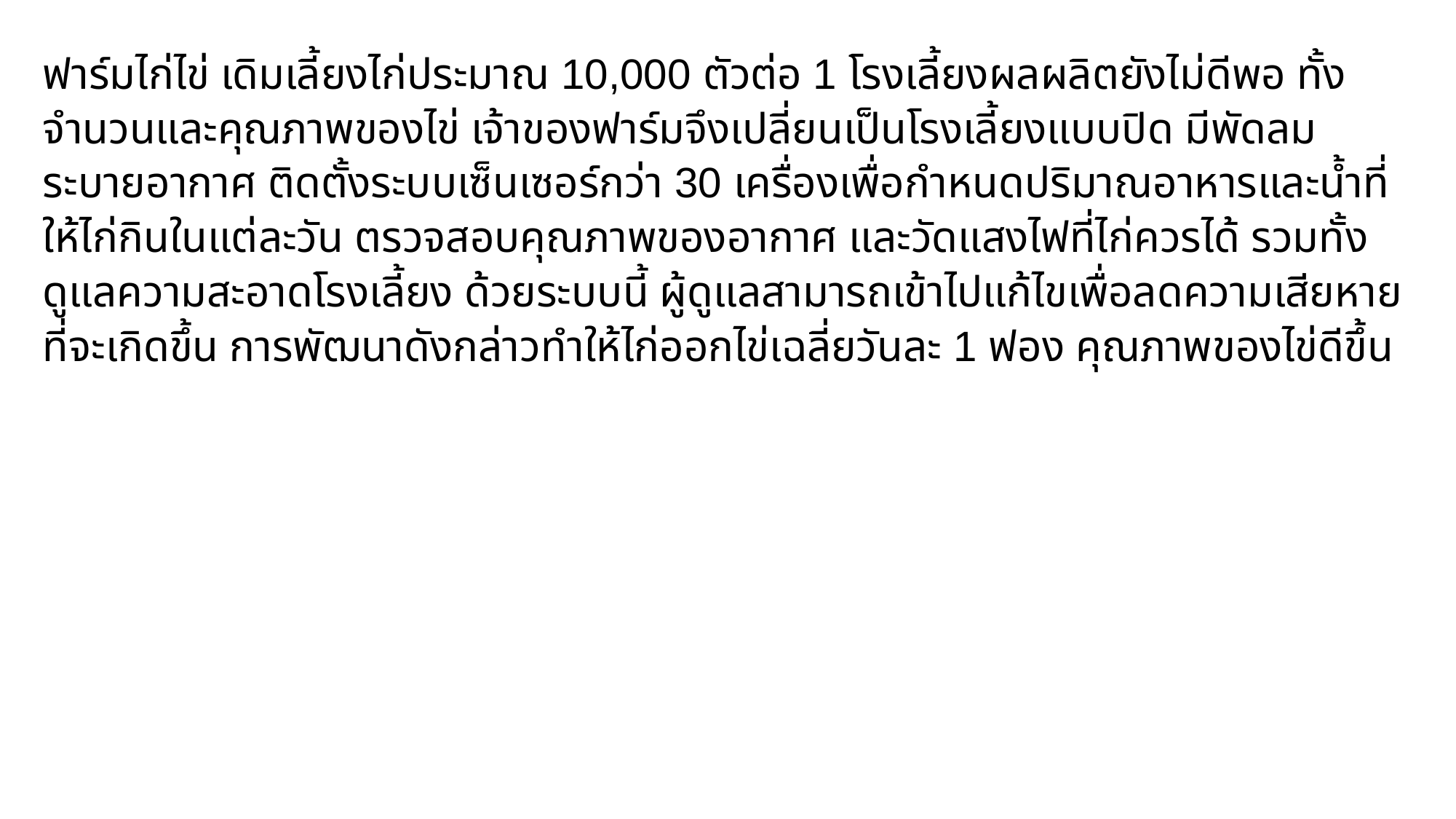

ฟาร์มไก่ไข่ เดิมเลี้ยงไก่ประมาณ 10,000 ตัวต่อ 1 โรงเลี้ยงผลผลิตยังไม่ดีพอ ทั้งจำนวนและคุณภาพของไข่ เจ้าของฟาร์มจึงเปลี่ยนเป็นโรงเลี้ยงแบบปิด มีพัดลมระบายอากาศ ติดตั้งระบบเซ็นเซอร์กว่า 30 เครื่องเพื่อกำหนดปริมาณอาหารและน้ำที่ให้ไก่กินในแต่ละวัน ตรวจสอบคุณภาพของอากาศ และวัดแสงไฟที่ไก่ควรได้ รวมทั้งดูแลความสะอาดโรงเลี้ยง ด้วยระบบนี้ ผู้ดูแลสามารถเข้าไปแก้ไขเพื่อลดความเสียหายที่จะเกิดขึ้น การพัฒนาดังกล่าวทำให้ไก่ออกไข่เฉลี่ยวันละ 1 ฟอง คุณภาพของไข่ดีขึ้น